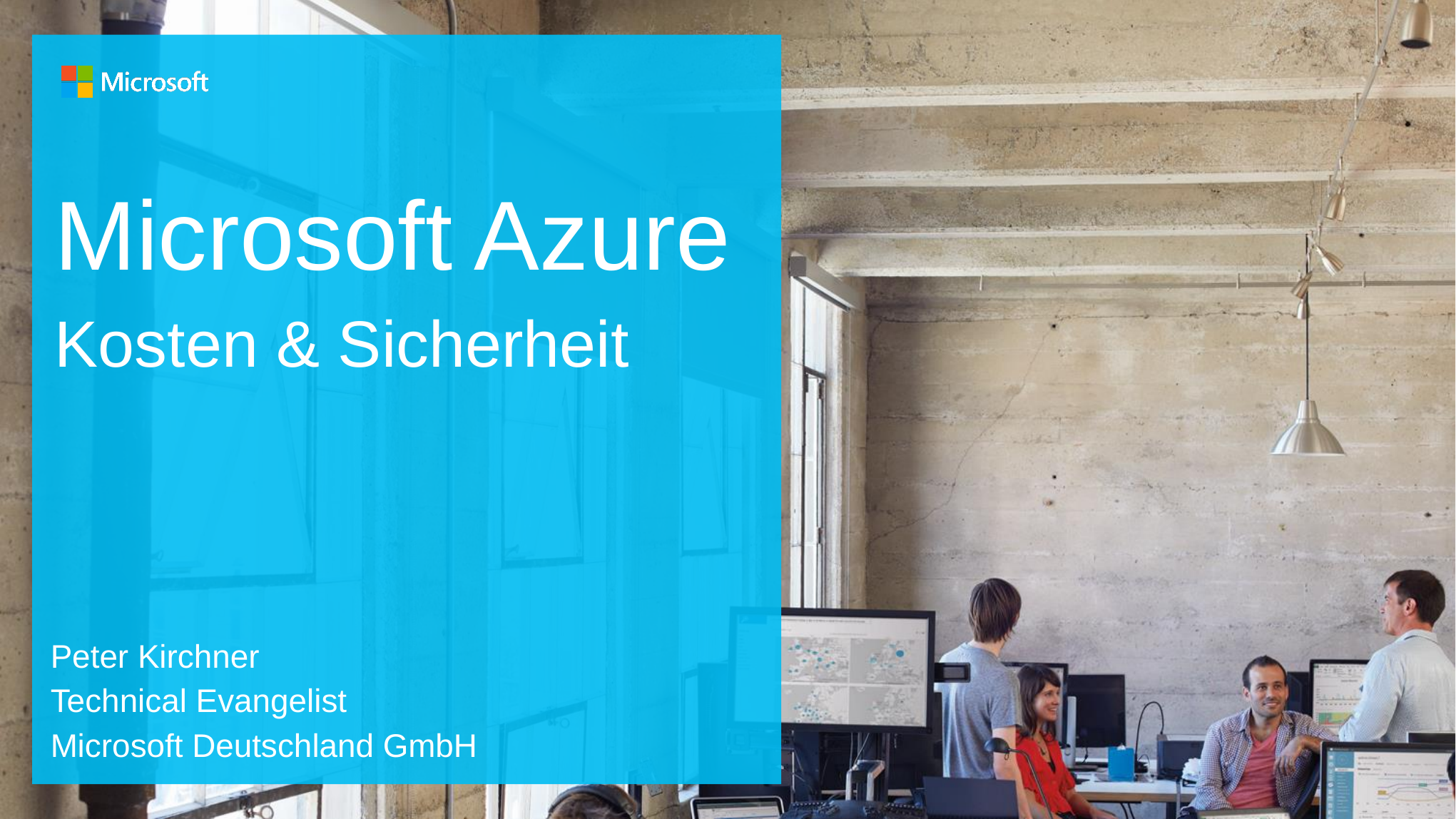

# Microsoft Azure
Kosten & Sicherheit

Peter Kirchner
Technical Evangelist
Microsoft Deutschland GmbH